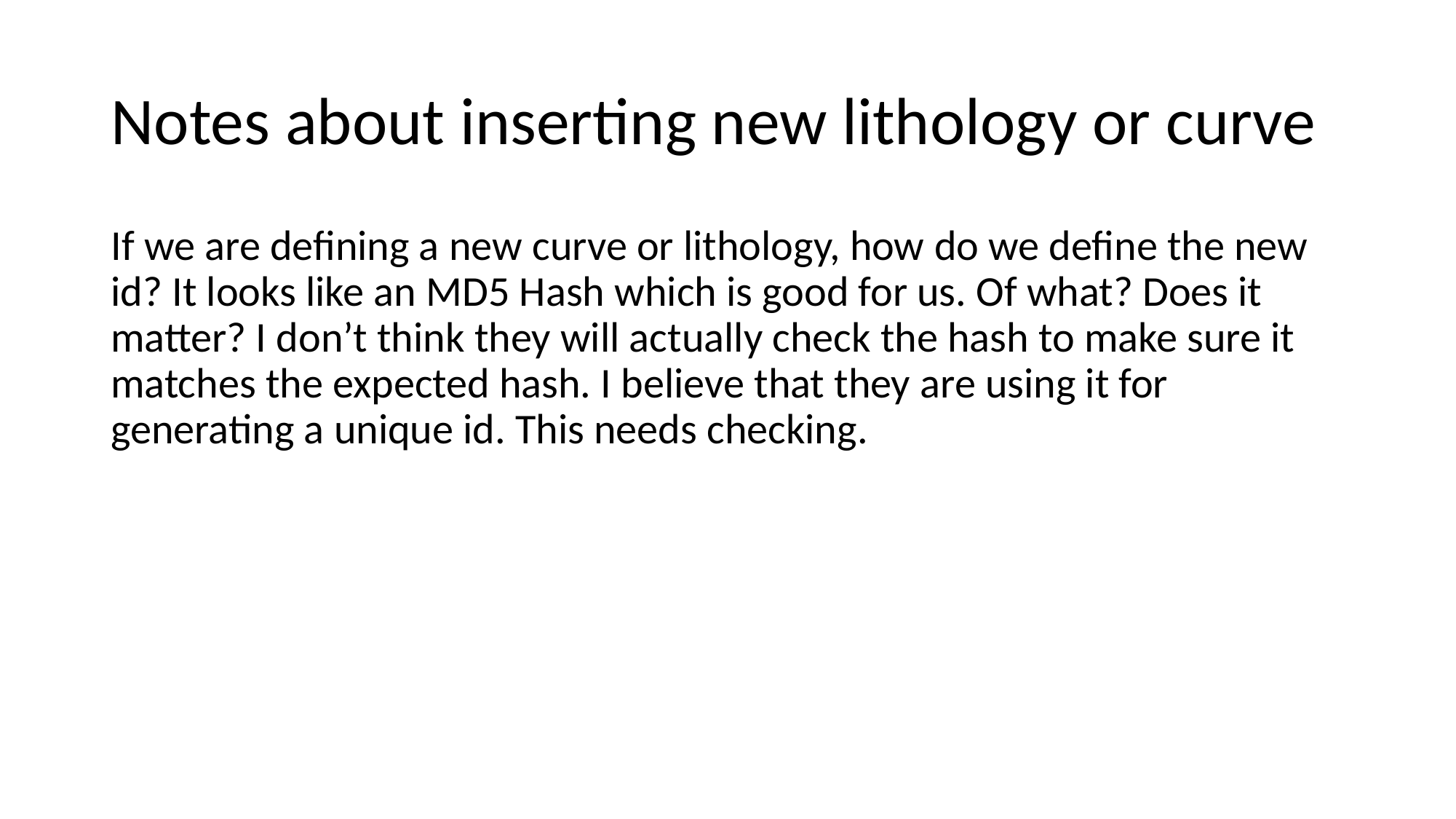

# Notes about inserting new lithology or curve
If we are defining a new curve or lithology, how do we define the new id? It looks like an MD5 Hash which is good for us. Of what? Does it matter? I don’t think they will actually check the hash to make sure it matches the expected hash. I believe that they are using it for generating a unique id. This needs checking.